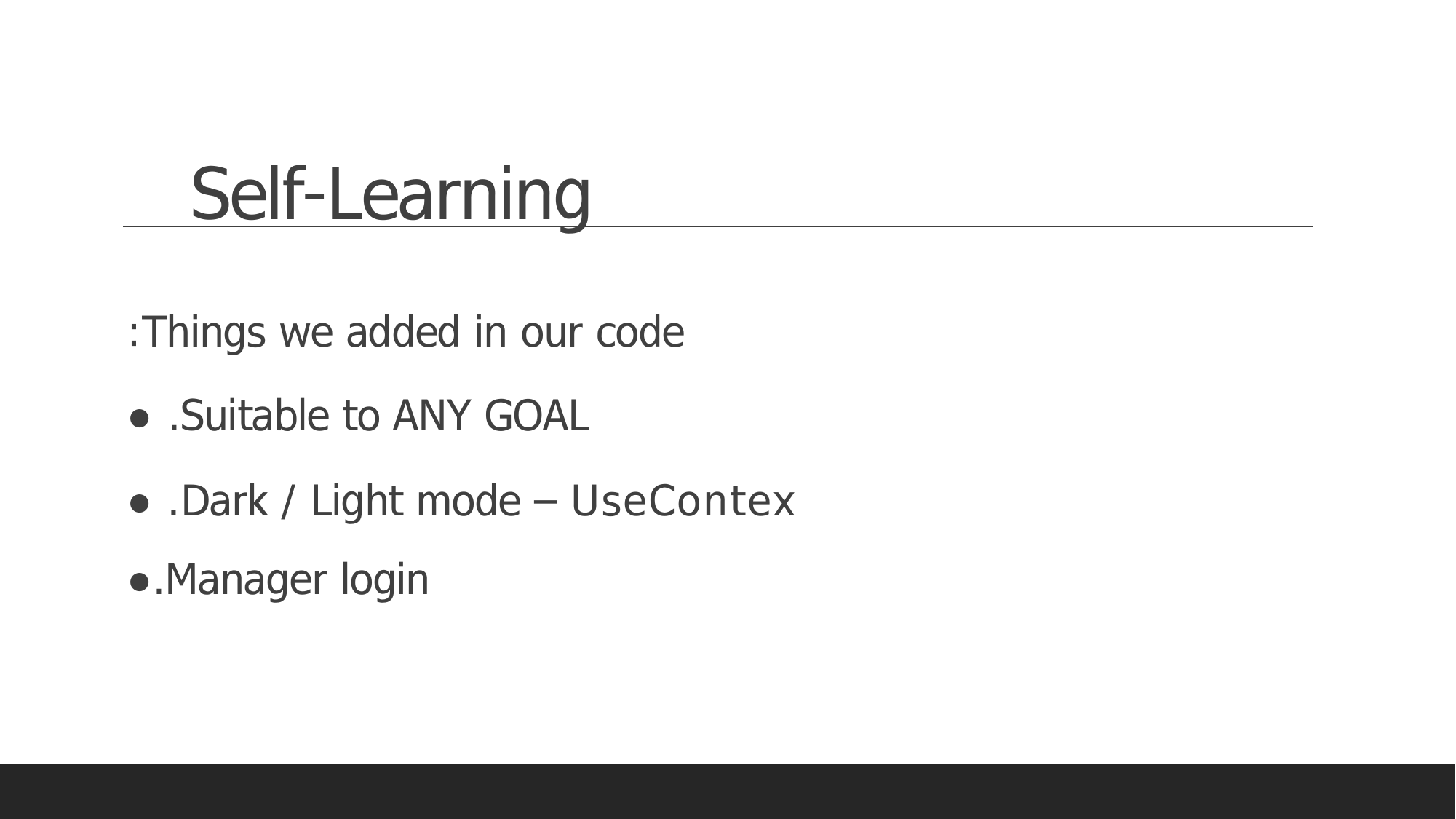

# Self-Learning
Things we added in our code:
Suitable to ANY GOAL. ●
Dark / Light mode – UseContex. ●
Manager login.●